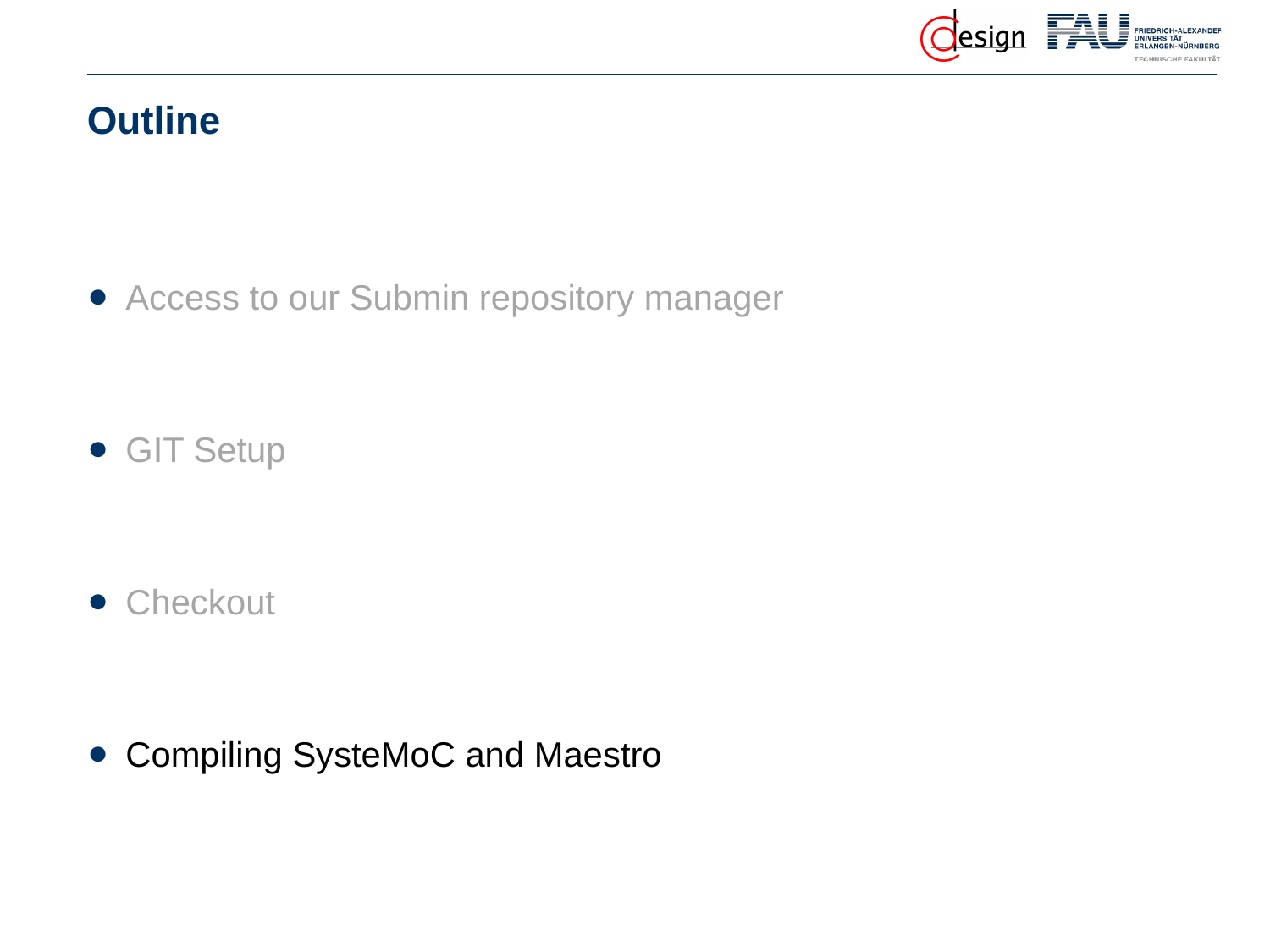

# Outline

Access to our Submin repository manager

GIT Setup

Checkout

Compiling SysteMoC and Maestro